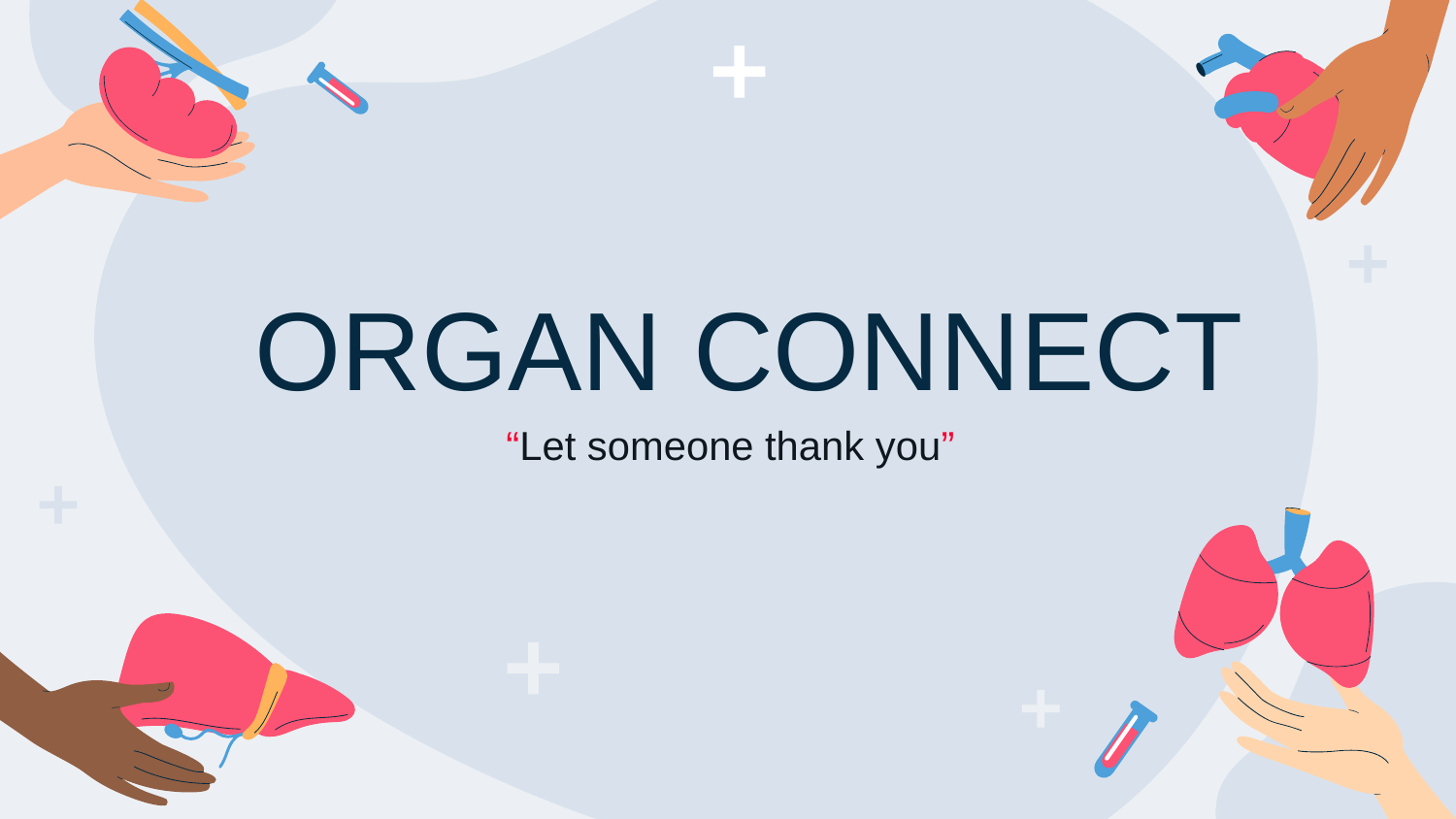

# ORGAN CONNECT
“Let someone thank you”